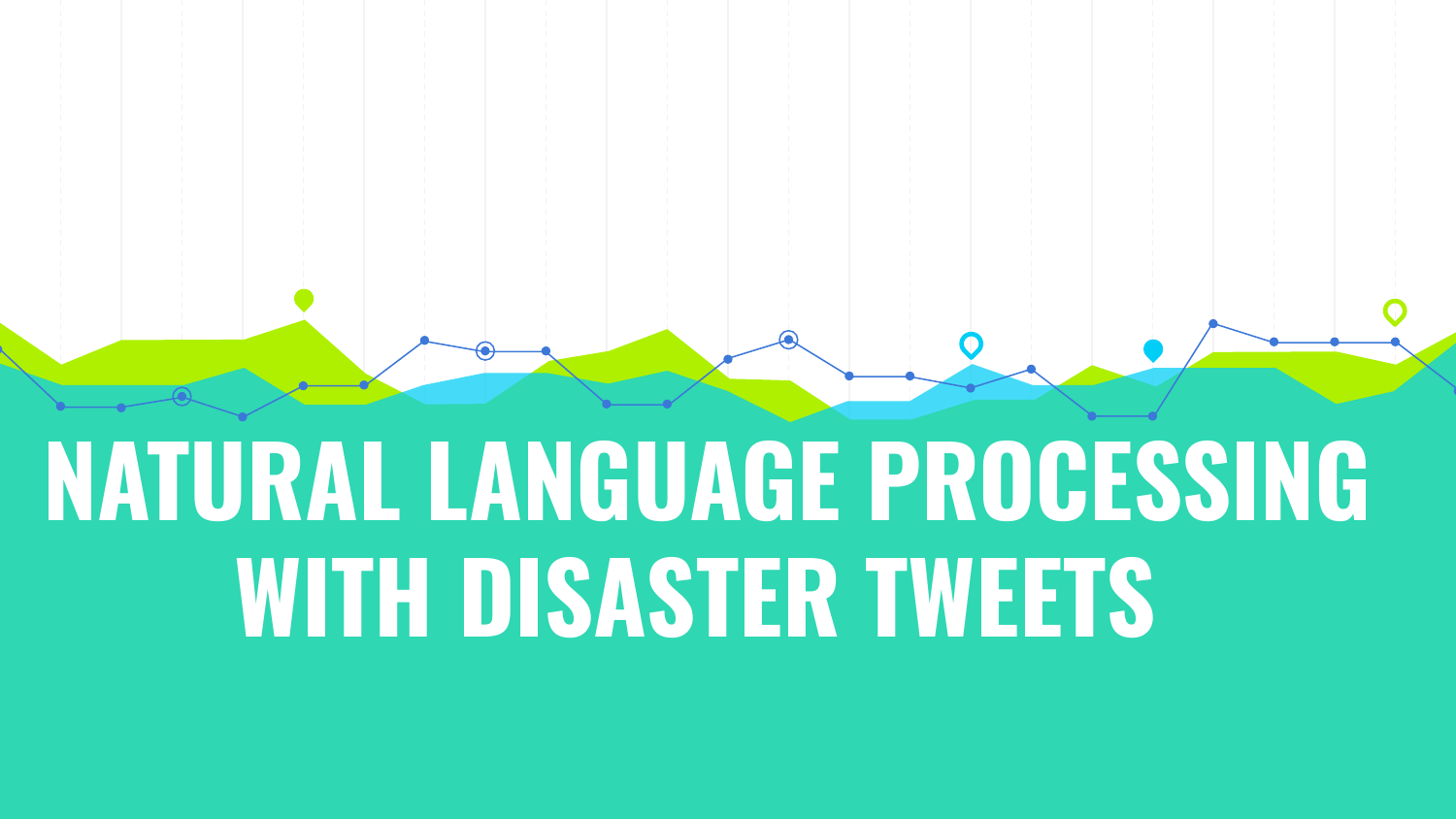

# NATURAL LANGUAGE PROCESSING WITH DISASTER TWEETS